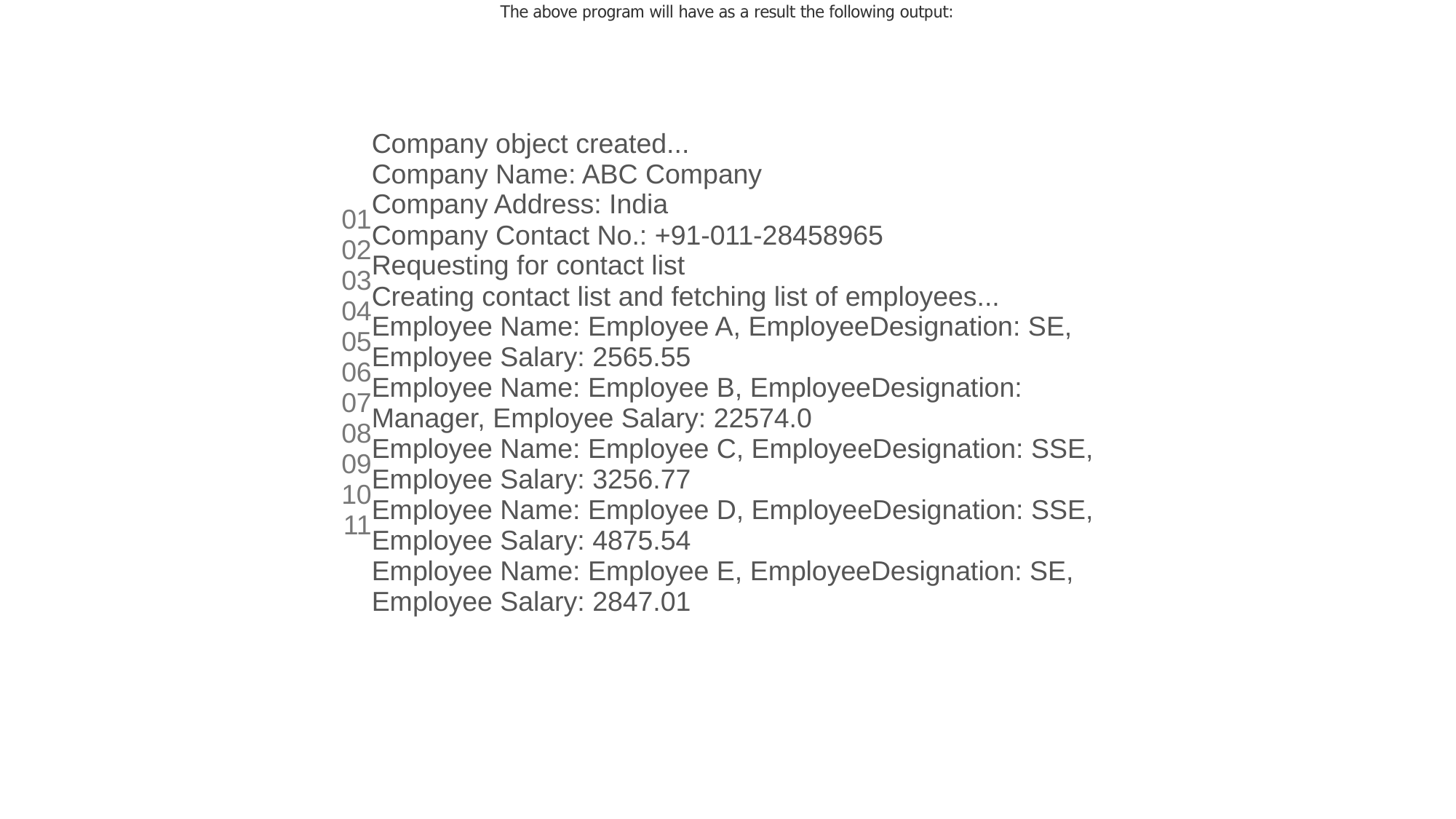

The above program will have as a result the following output:

| 01 02 03 04 05 06 07 08 09 10 11 | Company object created... Company Name: ABC Company Company Address: India Company Contact No.: +91-011-28458965 Requesting for contact list Creating contact list and fetching list of employees... Employee Name: Employee A, EmployeeDesignation: SE, Employee Salary: 2565.55 Employee Name: Employee B, EmployeeDesignation: Manager, Employee Salary: 22574.0 Employee Name: Employee C, EmployeeDesignation: SSE, Employee Salary: 3256.77 Employee Name: Employee D, EmployeeDesignation: SSE, Employee Salary: 4875.54 Employee Name: Employee E, EmployeeDesignation: SE, Employee Salary: 2847.01 |
| --- | --- |